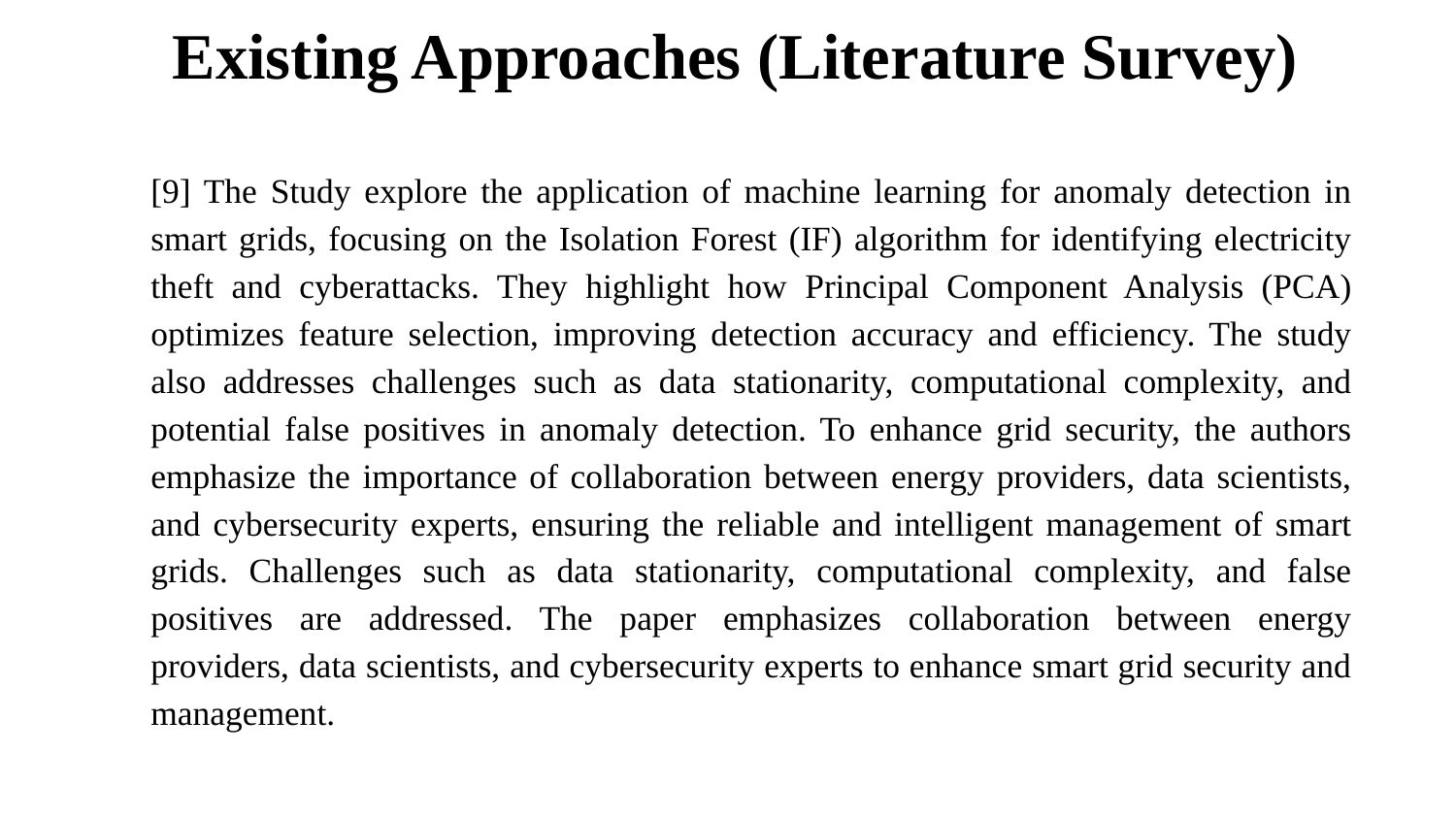

# Existing Approaches (Literature Survey)
[9] The Study explore the application of machine learning for anomaly detection in smart grids, focusing on the Isolation Forest (IF) algorithm for identifying electricity theft and cyberattacks. They highlight how Principal Component Analysis (PCA) optimizes feature selection, improving detection accuracy and efficiency. The study also addresses challenges such as data stationarity, computational complexity, and potential false positives in anomaly detection. To enhance grid security, the authors emphasize the importance of collaboration between energy providers, data scientists, and cybersecurity experts, ensuring the reliable and intelligent management of smart grids. Challenges such as data stationarity, computational complexity, and false positives are addressed. The paper emphasizes collaboration between energy providers, data scientists, and cybersecurity experts to enhance smart grid security and management.